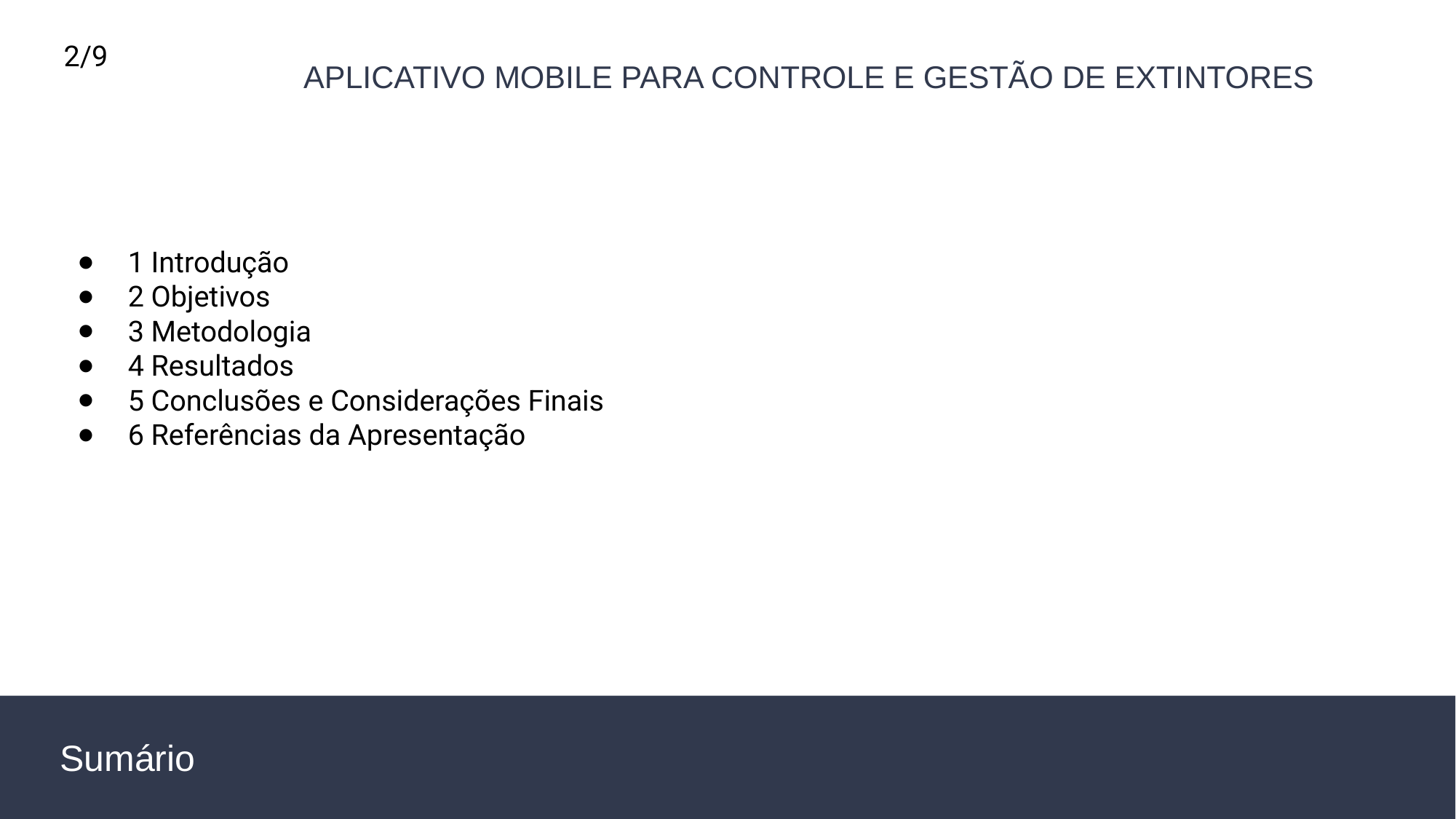

2/9
APLICATIVO MOBILE PARA CONTROLE E GESTÃO DE EXTINTORES

1 Introdução
2 Objetivos
3 Metodologia
4 Resultados
5 Conclusões e Considerações Finais
6 Referências da Apresentação
Sumário
Sumário